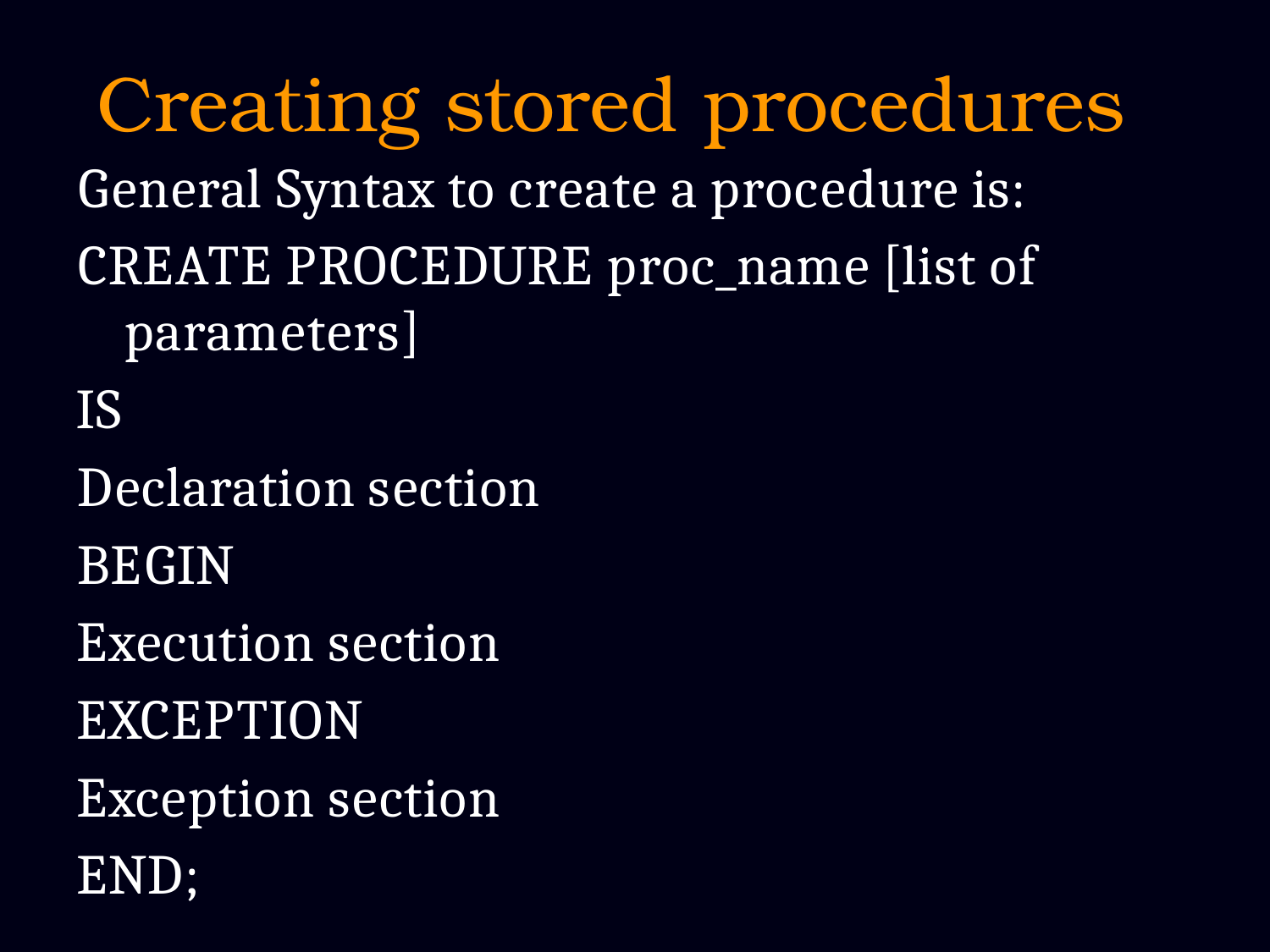

# Creating stored procedures
General Syntax to create a procedure is:
CREATE PROCEDURE proc_name [list of parameters]
IS
Declaration section
BEGIN
Execution section
EXCEPTION
Exception section
END;